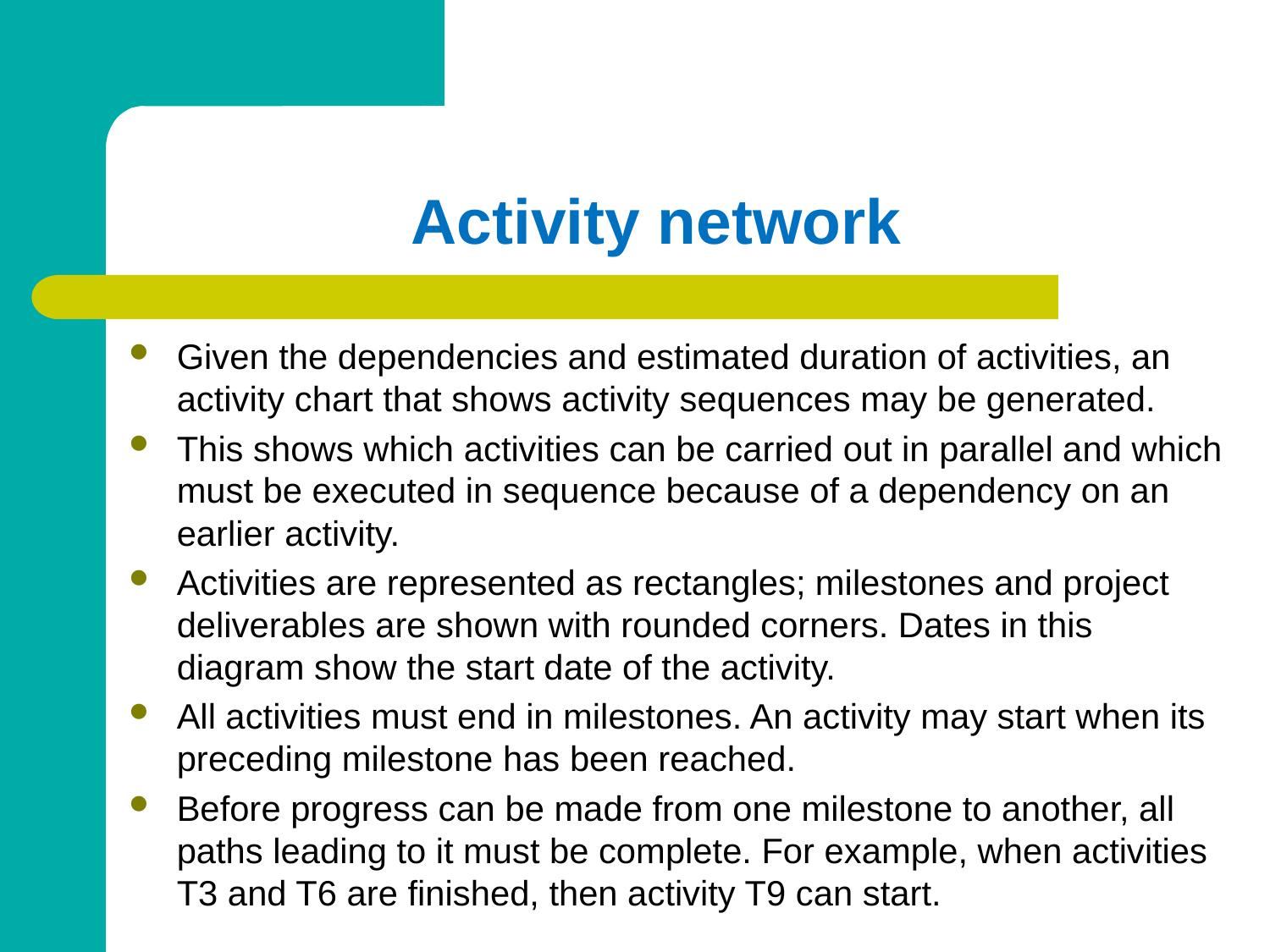

# Activity network
Given the dependencies and estimated duration of activities, an activity chart that shows activity sequences may be generated.
This shows which activities can be carried out in parallel and which must be executed in sequence because of a dependency on an earlier activity.
Activities are represented as rectangles; milestones and project deliverables are shown with rounded corners. Dates in this diagram show the start date of the activity.
All activities must end in milestones. An activity may start when its preceding milestone has been reached.
Before progress can be made from one milestone to another, all paths leading to it must be complete. For example, when activities T3 and T6 are finished, then activity T9 can start.